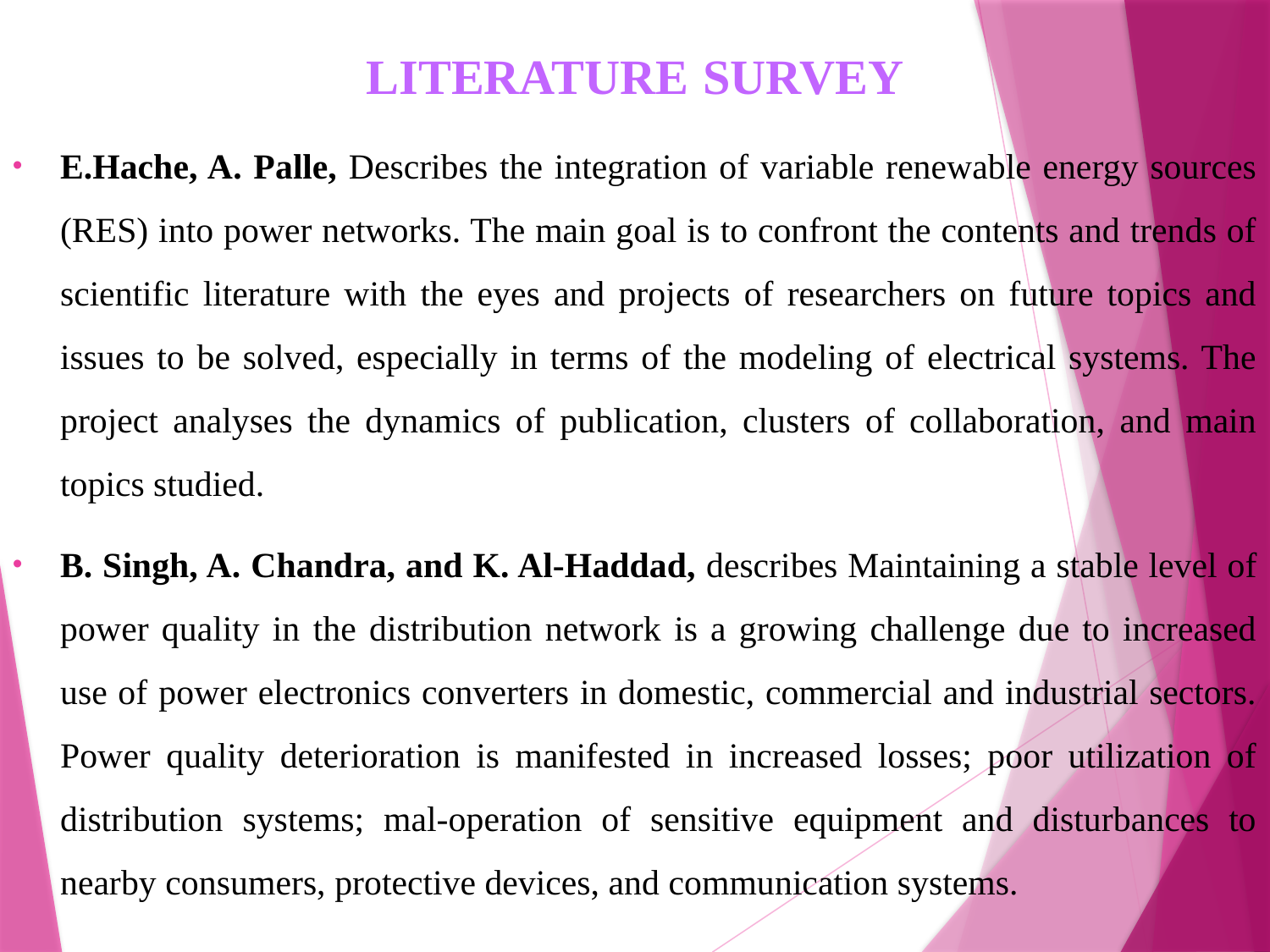

# LITERATURE SURVEY
E.Hache, A. Palle, Describes the integration of variable renewable energy sources (RES) into power networks. The main goal is to confront the contents and trends of scientific literature with the eyes and projects of researchers on future topics and issues to be solved, especially in terms of the modeling of electrical systems. The project analyses the dynamics of publication, clusters of collaboration, and main topics studied.
B. Singh, A. Chandra, and K. Al-Haddad, describes Maintaining a stable level of power quality in the distribution network is a growing challenge due to increased use of power electronics converters in domestic, commercial and industrial sectors. Power quality deterioration is manifested in increased losses; poor utilization of distribution systems; mal-operation of sensitive equipment and disturbances to nearby consumers, protective devices, and communication systems.